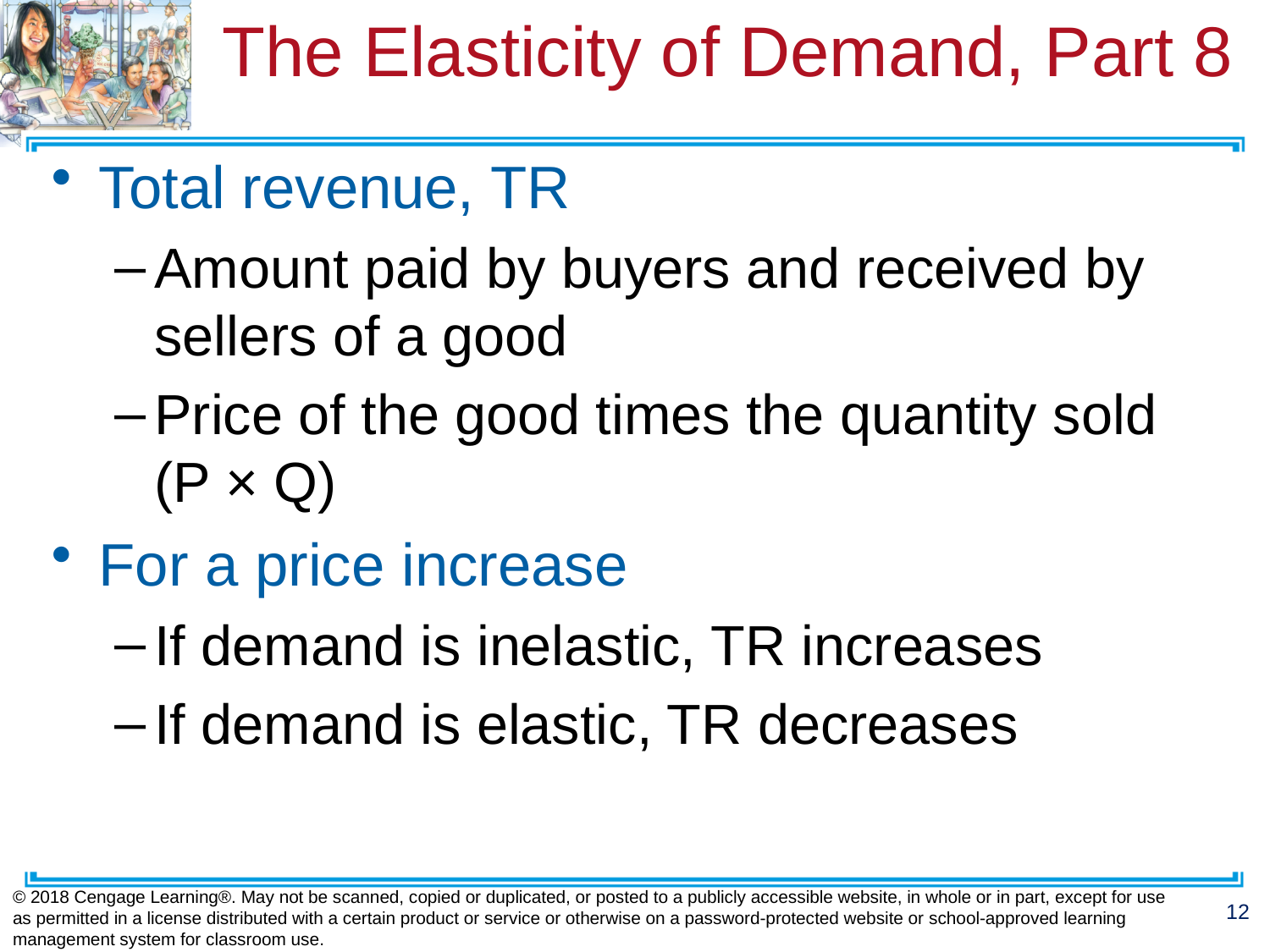

# The Elasticity of Demand, Part 8
Total revenue, TR
Amount paid by buyers and received by sellers of a good
Price of the good times the quantity sold (P × Q)
For a price increase
If demand is inelastic, TR increases
If demand is elastic, TR decreases
© 2018 Cengage Learning®. May not be scanned, copied or duplicated, or posted to a publicly accessible website, in whole or in part, except for use as permitted in a license distributed with a certain product or service or otherwise on a password-protected website or school-approved learning management system for classroom use.
12